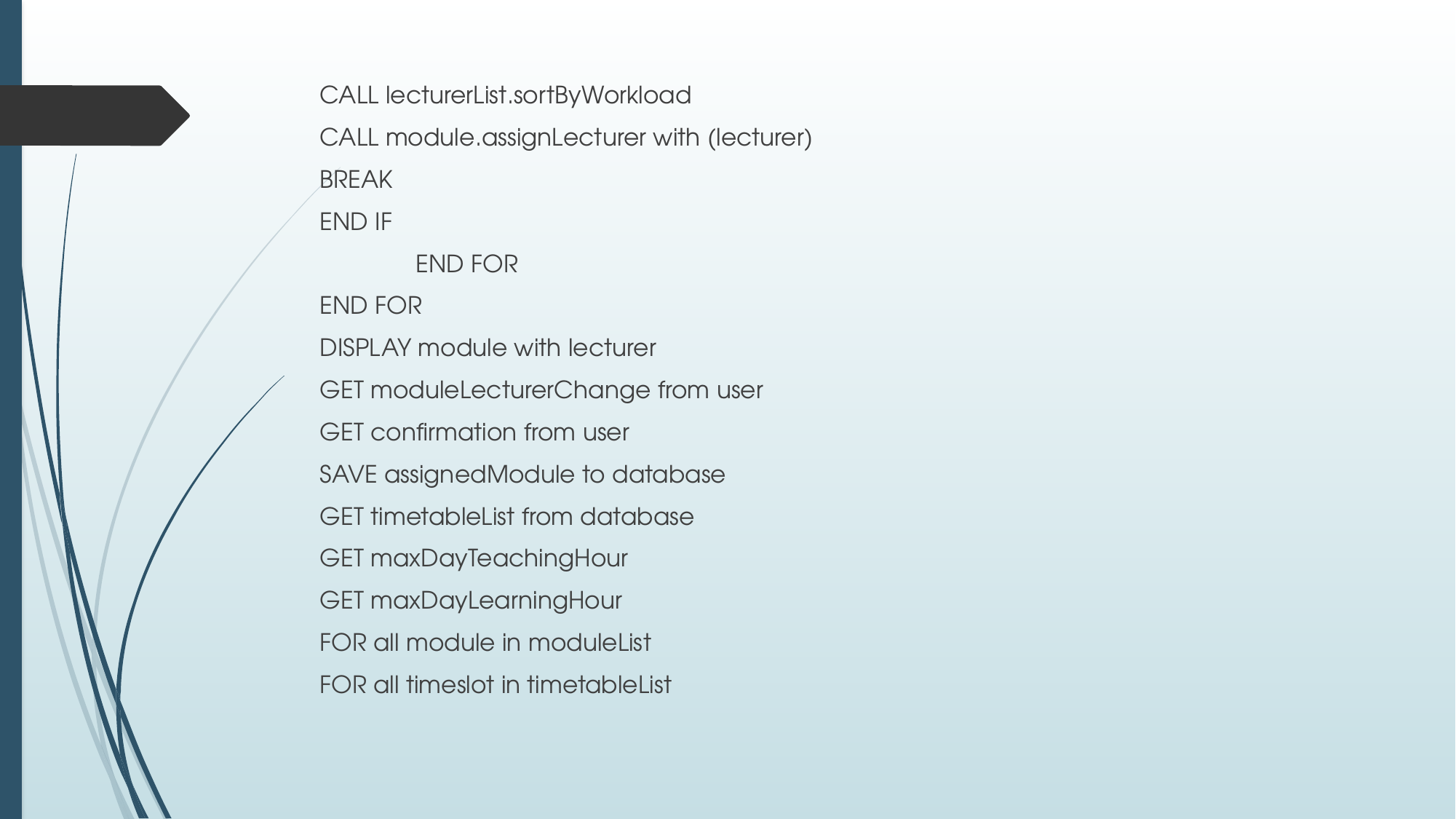

CALL lecturerList.sortByWorkload
CALL module.assignLecturer with (lecturer)
BREAK
END IF
	END FOR
END FOR
DISPLAY module with lecturer
GET moduleLecturerChange from user
GET confirmation from user
SAVE assignedModule to database
GET timetableList from database
GET maxDayTeachingHour
GET maxDayLearningHour
FOR all module in moduleList
FOR all timeslot in timetableList